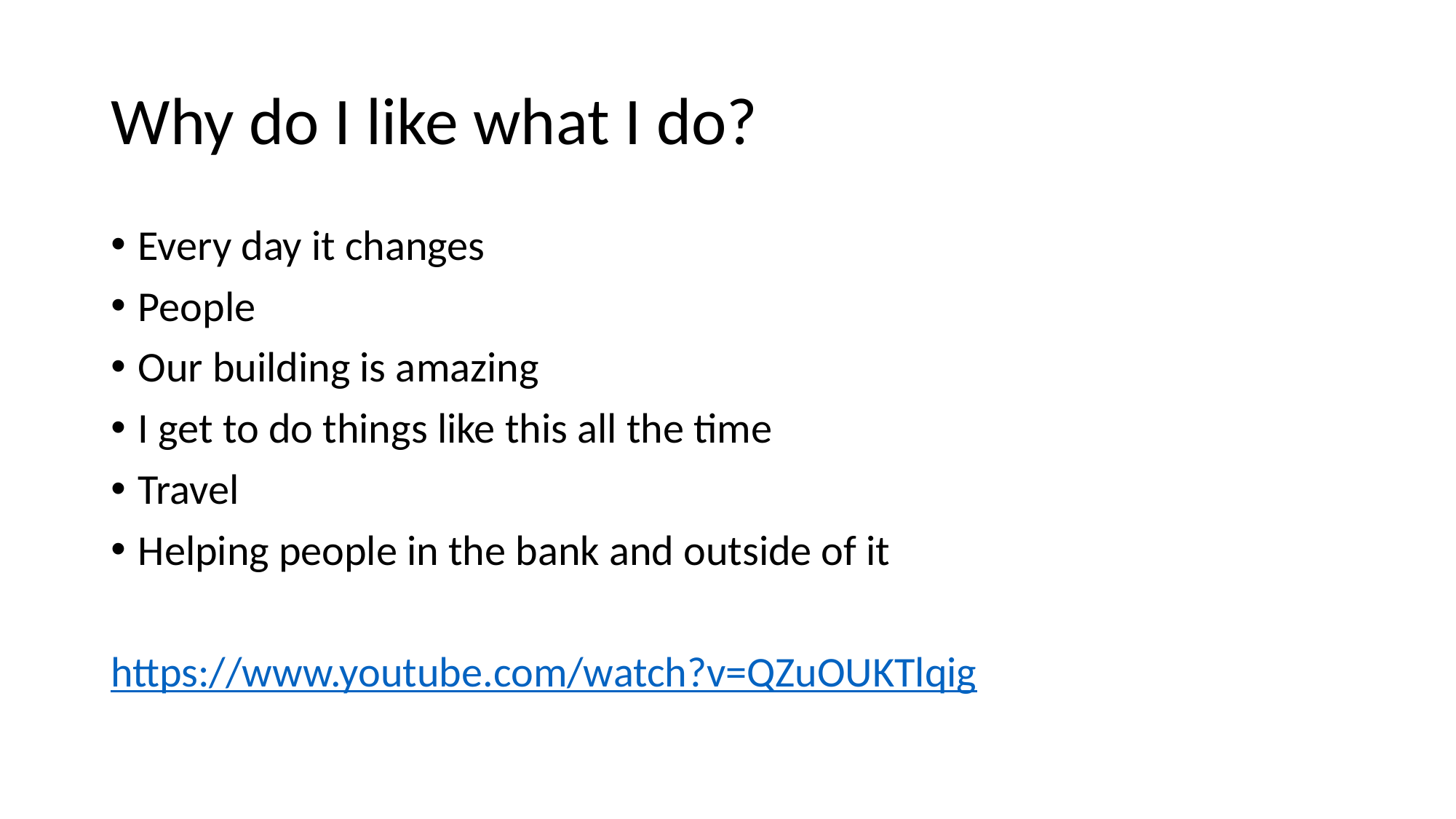

# Why do I like what I do?
Every day it changes
People
Our building is amazing
I get to do things like this all the time
Travel
Helping people in the bank and outside of it

https://www.youtube.com/watch?v=QZuOUKTlqig